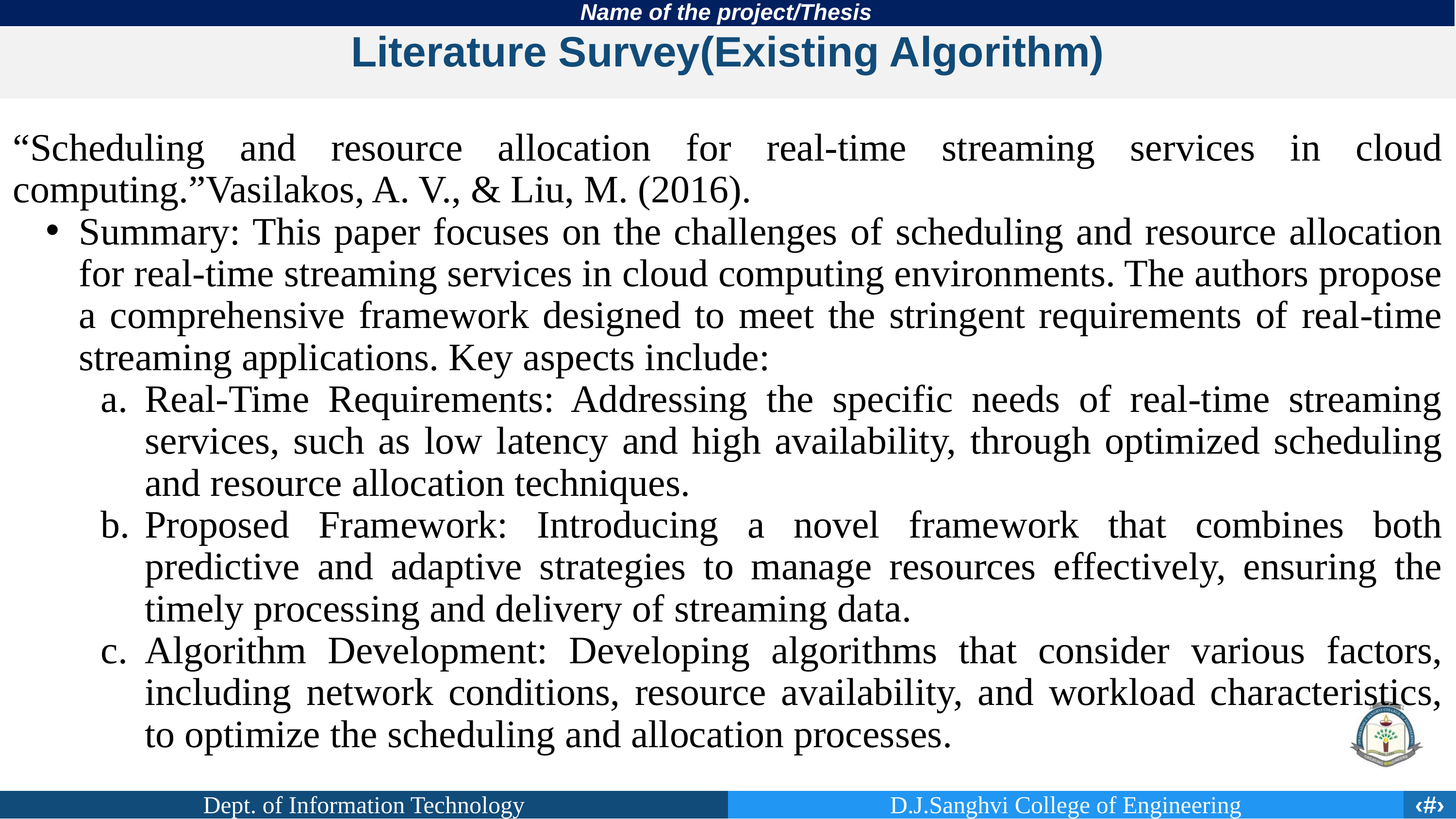

Name of the project/Thesis

Literature Survey(Existing Algorithm)
“Scheduling and resource allocation for real-time streaming services in cloud computing.”Vasilakos, A. V., & Liu, M. (2016).
Summary: This paper focuses on the challenges of scheduling and resource allocation for real-time streaming services in cloud computing environments. The authors propose a comprehensive framework designed to meet the stringent requirements of real-time streaming applications. Key aspects include:
Real-Time Requirements: Addressing the specific needs of real-time streaming services, such as low latency and high availability, through optimized scheduling and resource allocation techniques.
Proposed Framework: Introducing a novel framework that combines both predictive and adaptive strategies to manage resources effectively, ensuring the timely processing and delivery of streaming data.
Algorithm Development: Developing algorithms that consider various factors, including network conditions, resource availability, and workload characteristics, to optimize the scheduling and allocation processes.

Dept. of Information Technology

D.J.Sanghvi College of Engineering

‹#›